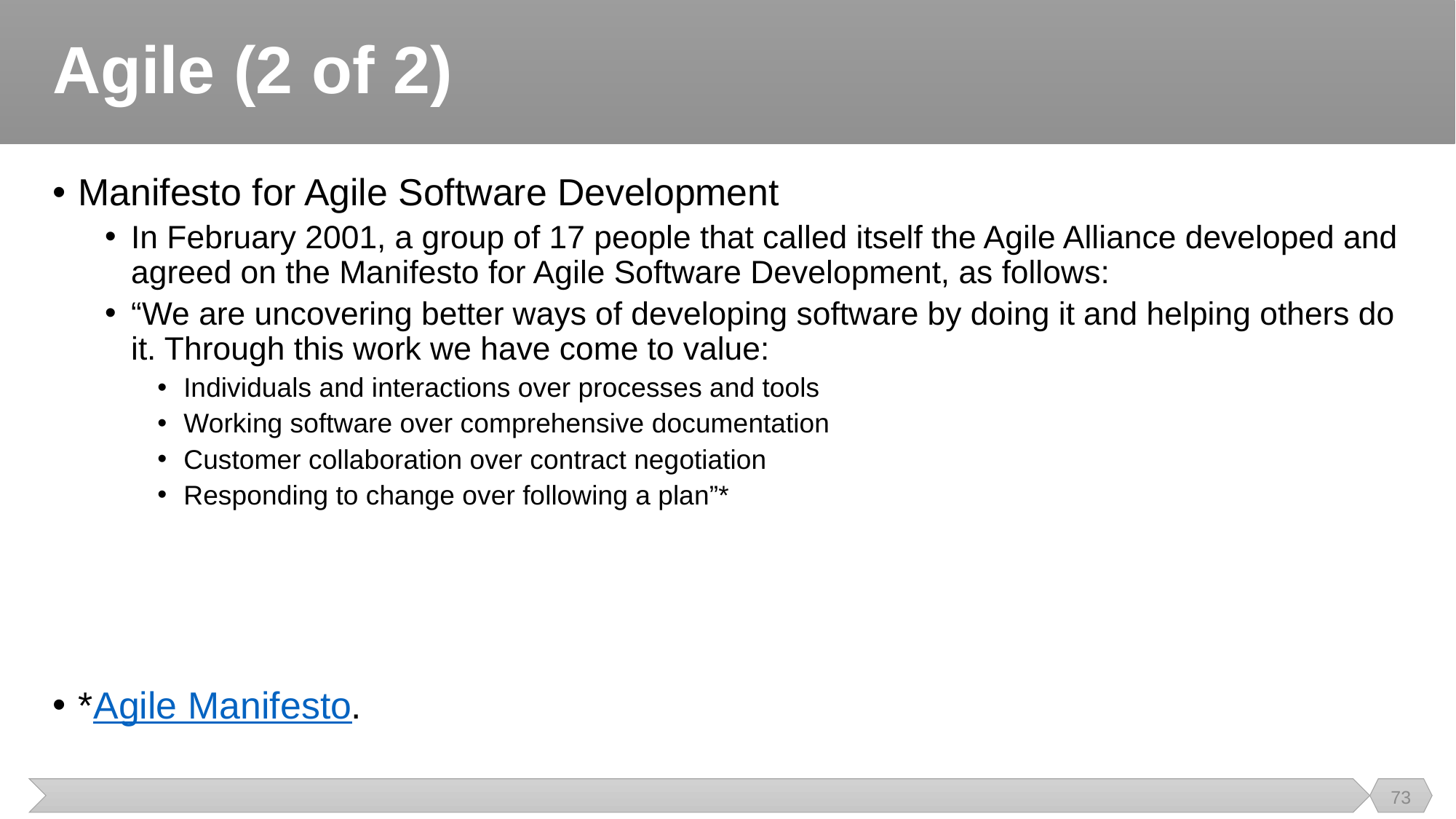

# Agile (2 of 2)
Manifesto for Agile Software Development
In February 2001, a group of 17 people that called itself the Agile Alliance developed and agreed on the Manifesto for Agile Software Development, as follows:
“We are uncovering better ways of developing software by doing it and helping others do it. Through this work we have come to value:
Individuals and interactions over processes and tools
Working software over comprehensive documentation
Customer collaboration over contract negotiation
Responding to change over following a plan”*

*Agile Manifesto.
73